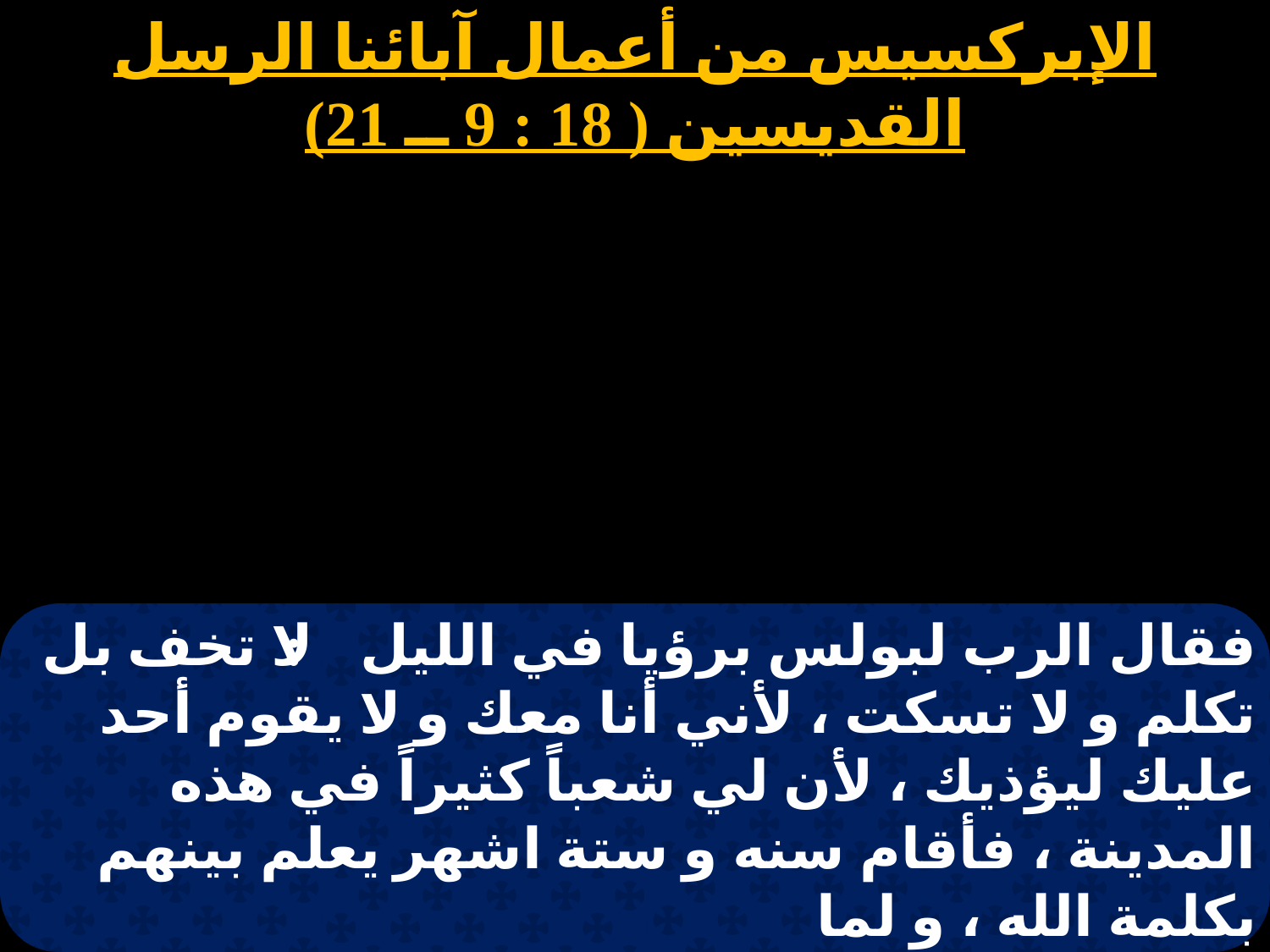

الإبركسيس من أعمال آبائنا الرسل القديسين ( 18 : 9 ــ 21)
فقال الرب لبولس برؤيا في الليل : لا تخف بل تكلم و لا تسكت ، لأني أنا معك و لا يقوم أحد عليك ليؤذيك ، لأن لي شعباً كثيراً في هذه المدينة ، فأقام سنه و ستة اشهر يعلم بينهم بكلمة الله ، و لما